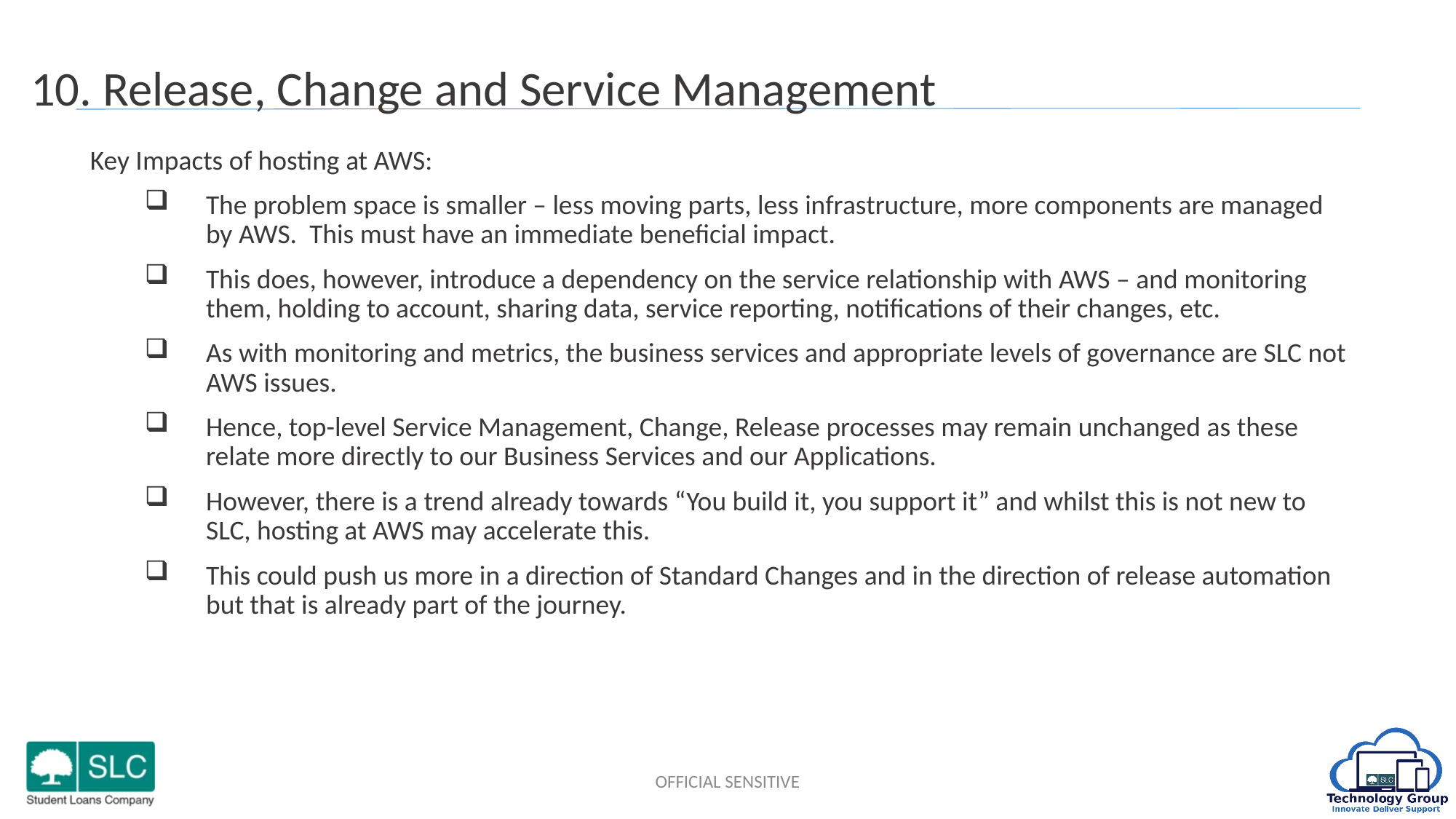

10. Release, Change and Service Management

Key Impacts of hosting at AWS:
The problem space is smaller – less moving parts, less infrastructure, more components are managed by AWS.  This must have an immediate beneficial impact.
This does, however, introduce a dependency on the service relationship with AWS – and monitoring them, holding to account, sharing data, service reporting, notifications of their changes, etc.
As with monitoring and metrics, the business services and appropriate levels of governance are SLC not AWS issues.
Hence, top-level Service Management, Change, Release processes may remain unchanged as these relate more directly to our Business Services and our Applications.
However, there is a trend already towards “You build it, you support it” and whilst this is not new to SLC, hosting at AWS may accelerate this.
This could push us more in a direction of Standard Changes and in the direction of release automation but that is already part of the journey.

OFFICIAL SENSITIVE